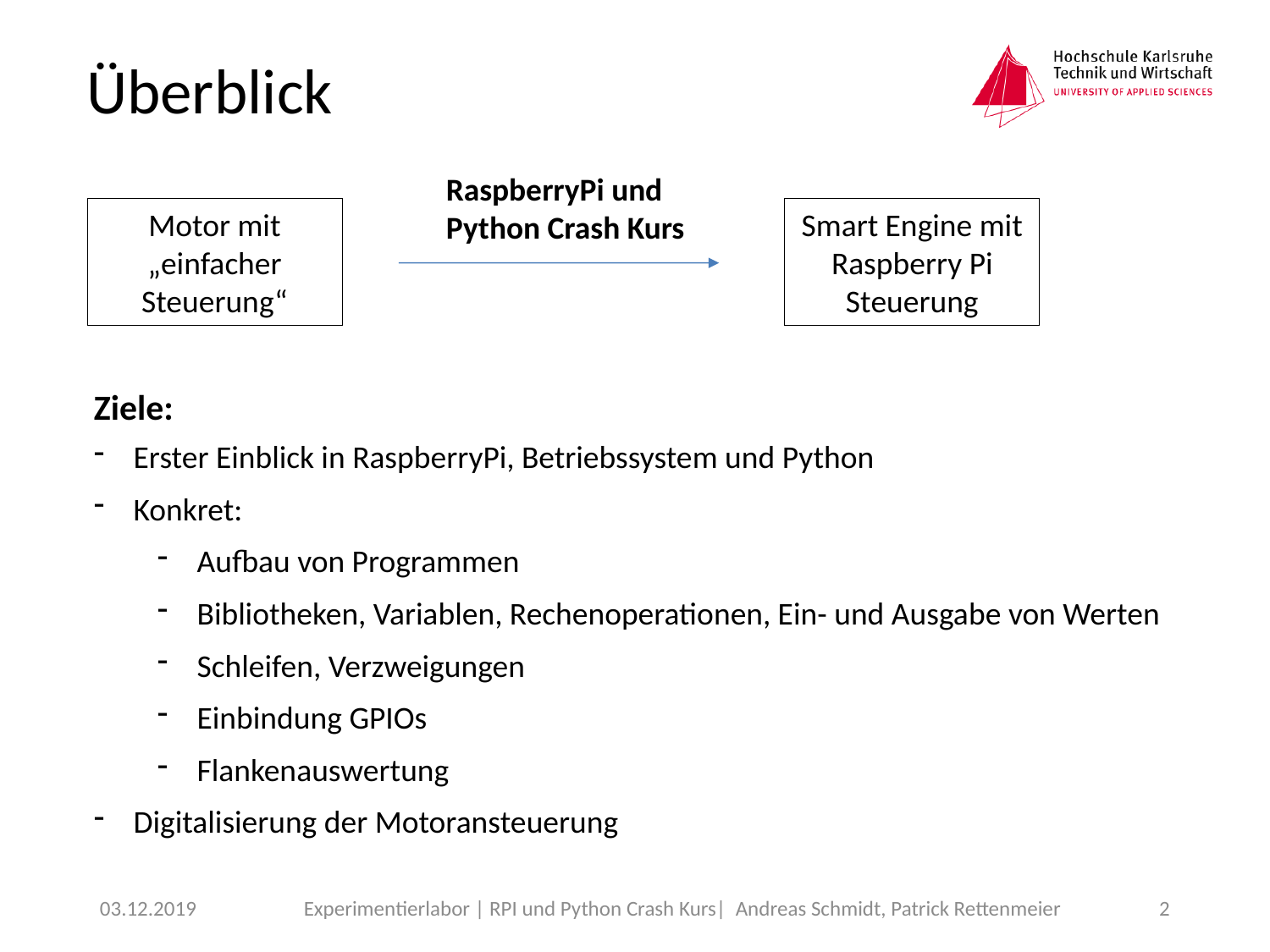

Überblick
RaspberryPi und Python Crash Kurs
Motor mit „einfacher Steuerung“
Smart Engine mit Raspberry Pi Steuerung

Ziele:
Erster Einblick in RaspberryPi, Betriebssystem und Python
Konkret:
Aufbau von Programmen
Bibliotheken, Variablen, Rechenoperationen, Ein- und Ausgabe von Werten
Schleifen, Verzweigungen
Einbindung GPIOs
Flankenauswertung
Digitalisierung der Motoransteuerung
03.12.2019
Experimentierlabor | RPI und Python Crash Kurs|  Andreas Schmidt, Patrick Rettenmeier
2